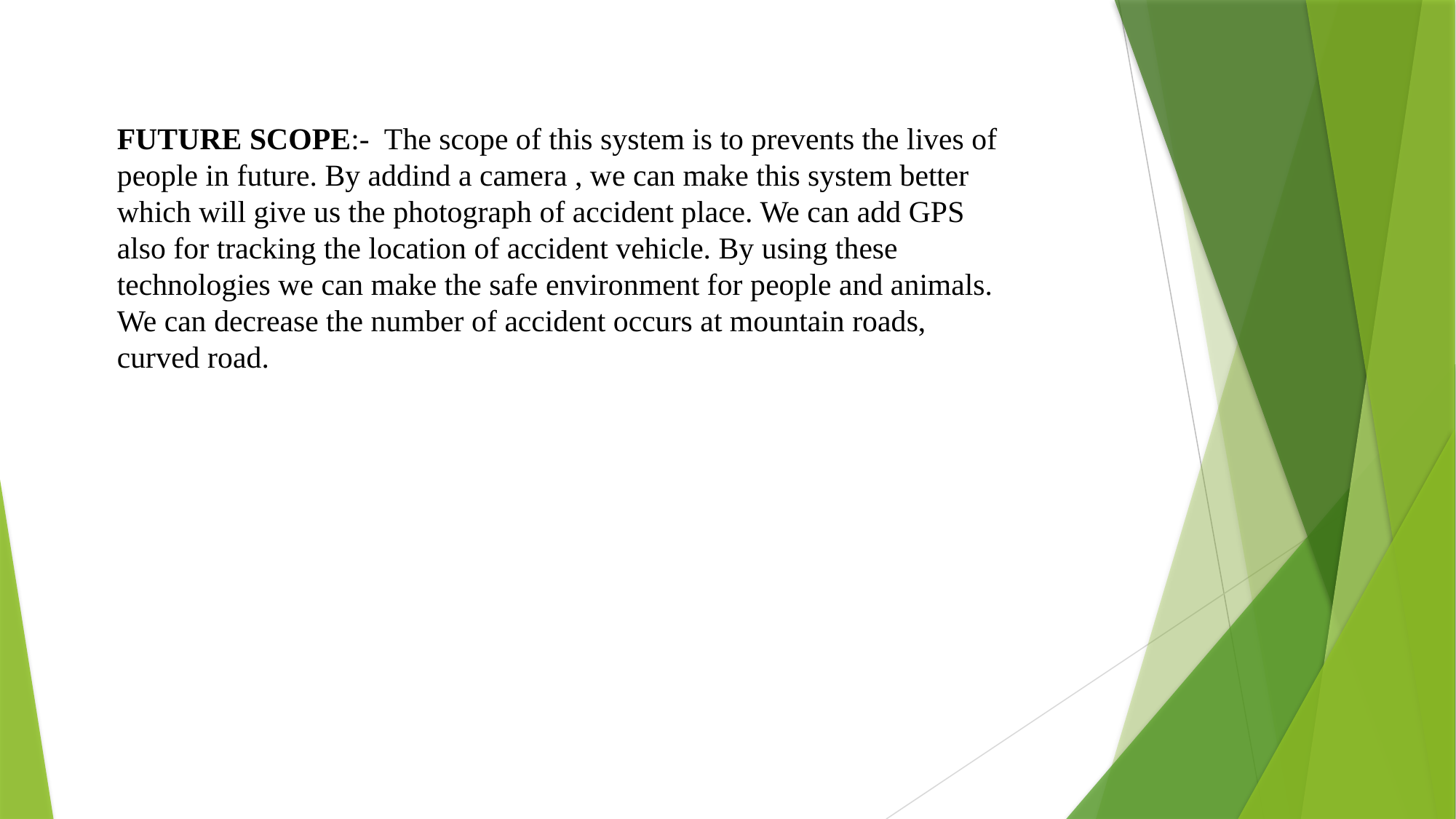

FUTURE SCOPE:-  The scope of this system is to prevents the lives of people in future. By addind a camera , we can make this system better which will give us the photograph of accident place. We can add GPS also for tracking the location of accident vehicle. By using these technologies we can make the safe environment for people and animals. We can decrease the number of accident occurs at mountain roads, curved road.